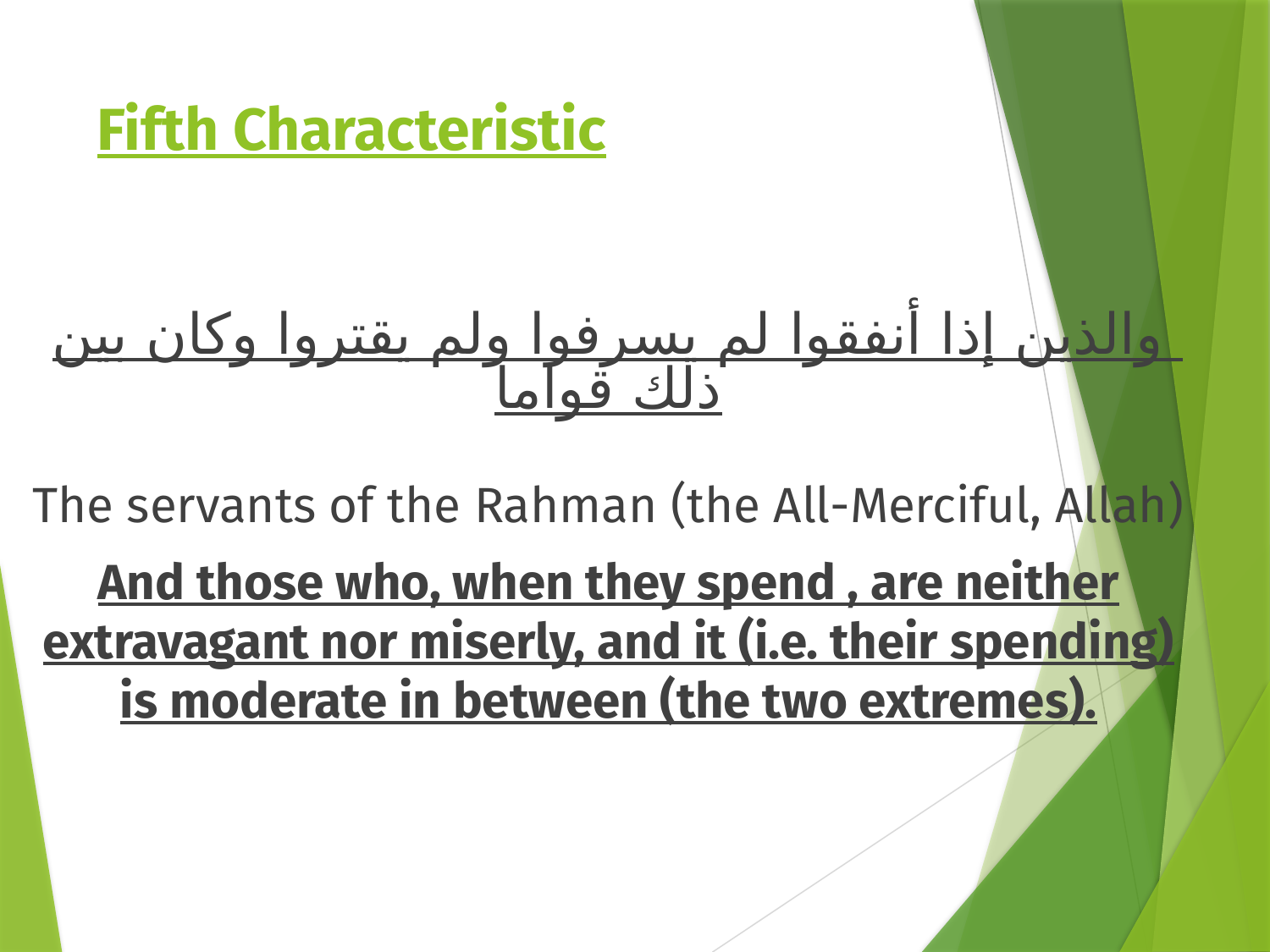

# Fifth Characteristic

والذين إذا أنفقوا لم يسرفوا ولم يقتروا وكان بين ذلك قواما

The servants of the Rahman (the All-Merciful, Allah)
And those who, when they spend , are neither extravagant nor miserly, and it (i.e. their spending) is moderate in between (the two extremes).